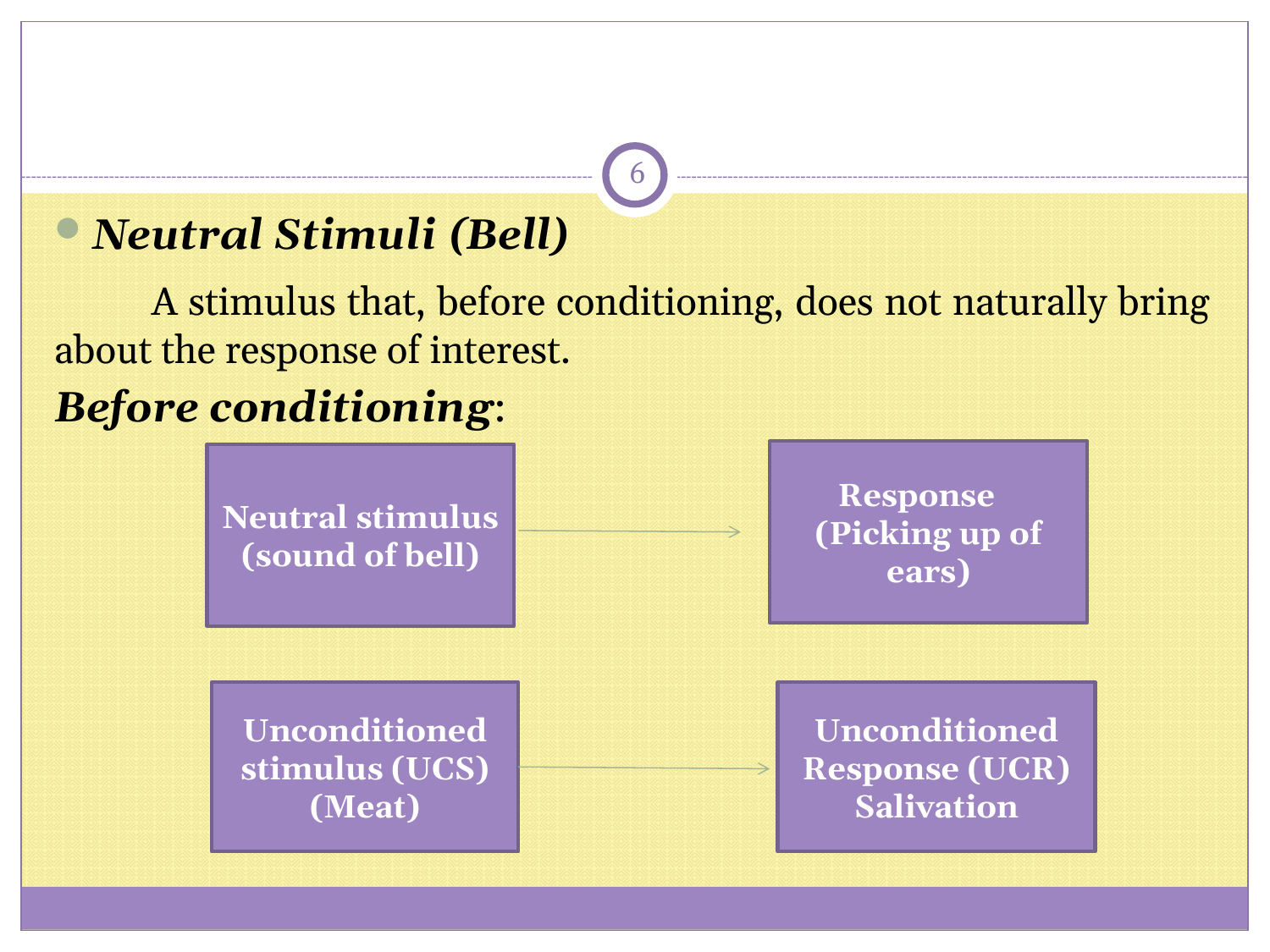

6
Neutral Stimuli (Bell)
       A stimulus that, before conditioning, does not naturally bring about the response of interest.
Before conditioning:

Response
(Picking up of ears)
Neutral stimulus
(sound of bell)
Unconditioned stimulus (UCS)
(Meat)
Unconditioned Response (UCR)
Salivation